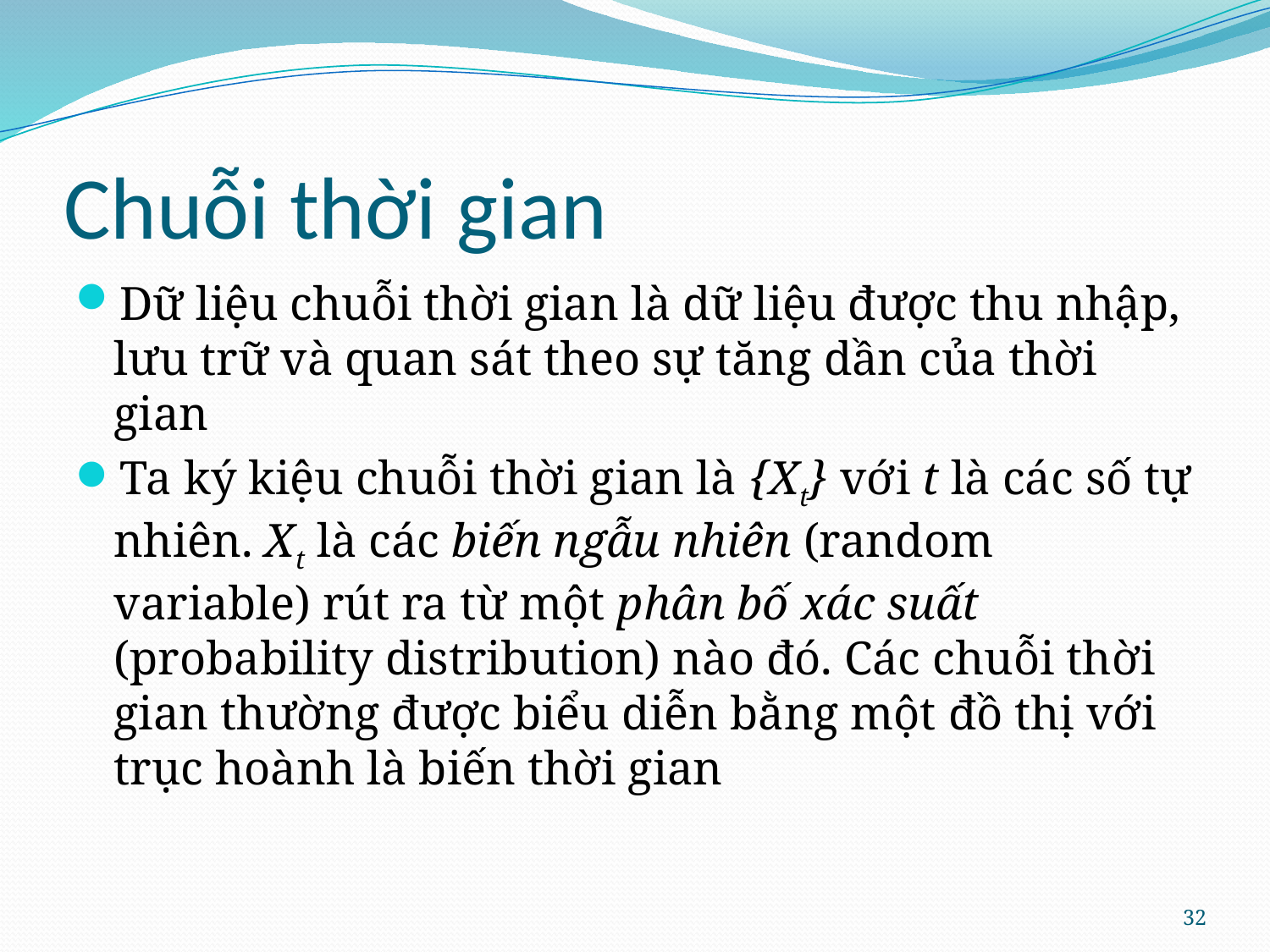

# Chuỗi thời gian
Dữ liệu chuỗi thời gian là dữ liệu được thu nhập, lưu trữ và quan sát theo sự tăng dần của thời gian
Ta ký kiệu chuỗi thời gian là {Xt} với t là các số tự nhiên. Xt là các biến ngẫu nhiên (random variable) rút ra từ một phân bố xác suất (probability distribution) nào đó. Các chuỗi thời gian thường được biểu diễn bằng một đồ thị với trục hoành là biến thời gian
32